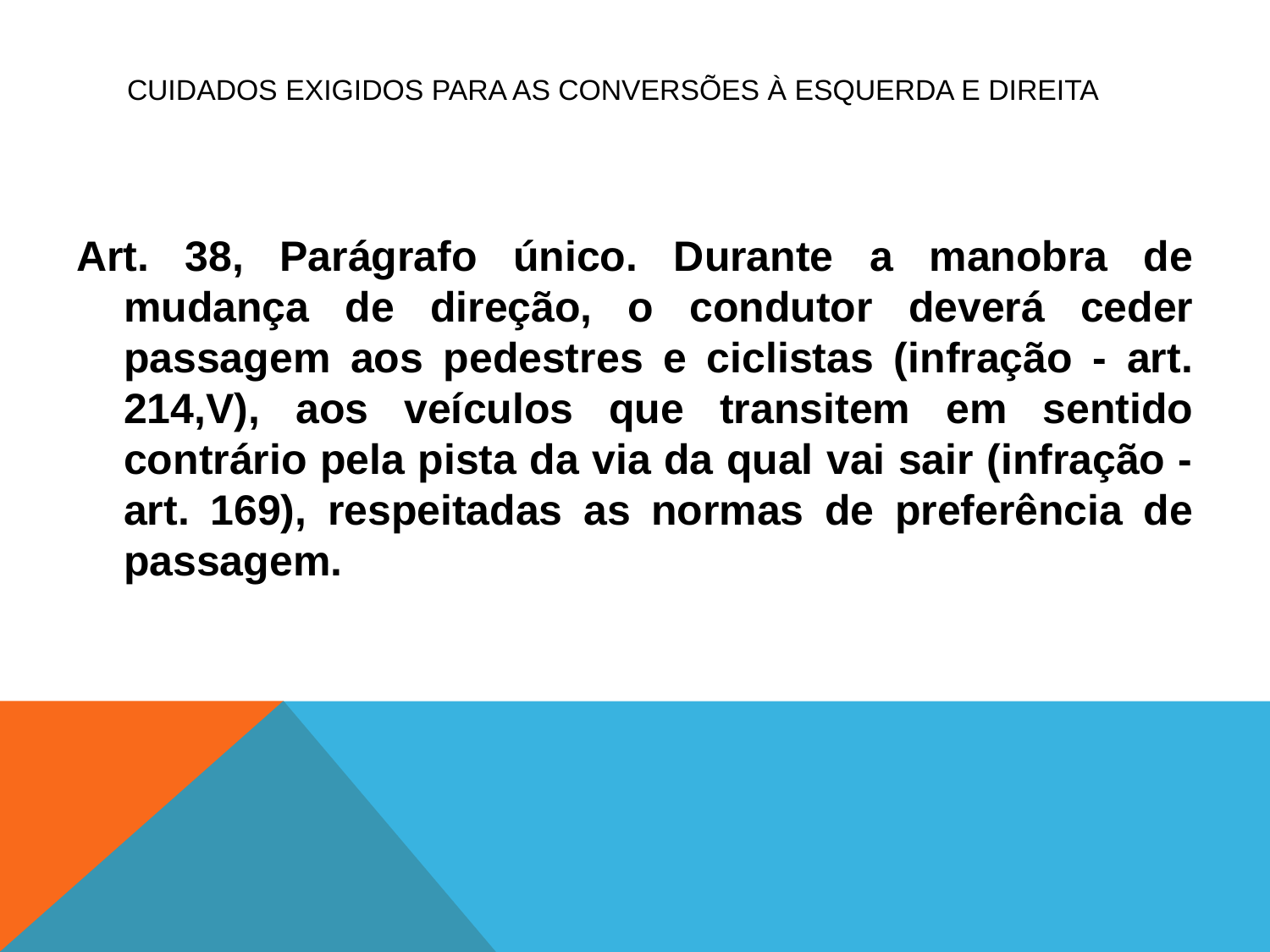

# CUIDADOS EXIGIDOS PARA AS CONVERSÕES À ESQUERDA E DIREITA
Art. 38, Parágrafo único. Durante a manobra de mudança de direção, o condutor deverá ceder passagem aos pedestres e ciclistas (infração - art. 214,V), aos veículos que transitem em sentido contrário pela pista da via da qual vai sair (infração -art. 169), respeitadas as normas de preferência de passagem.